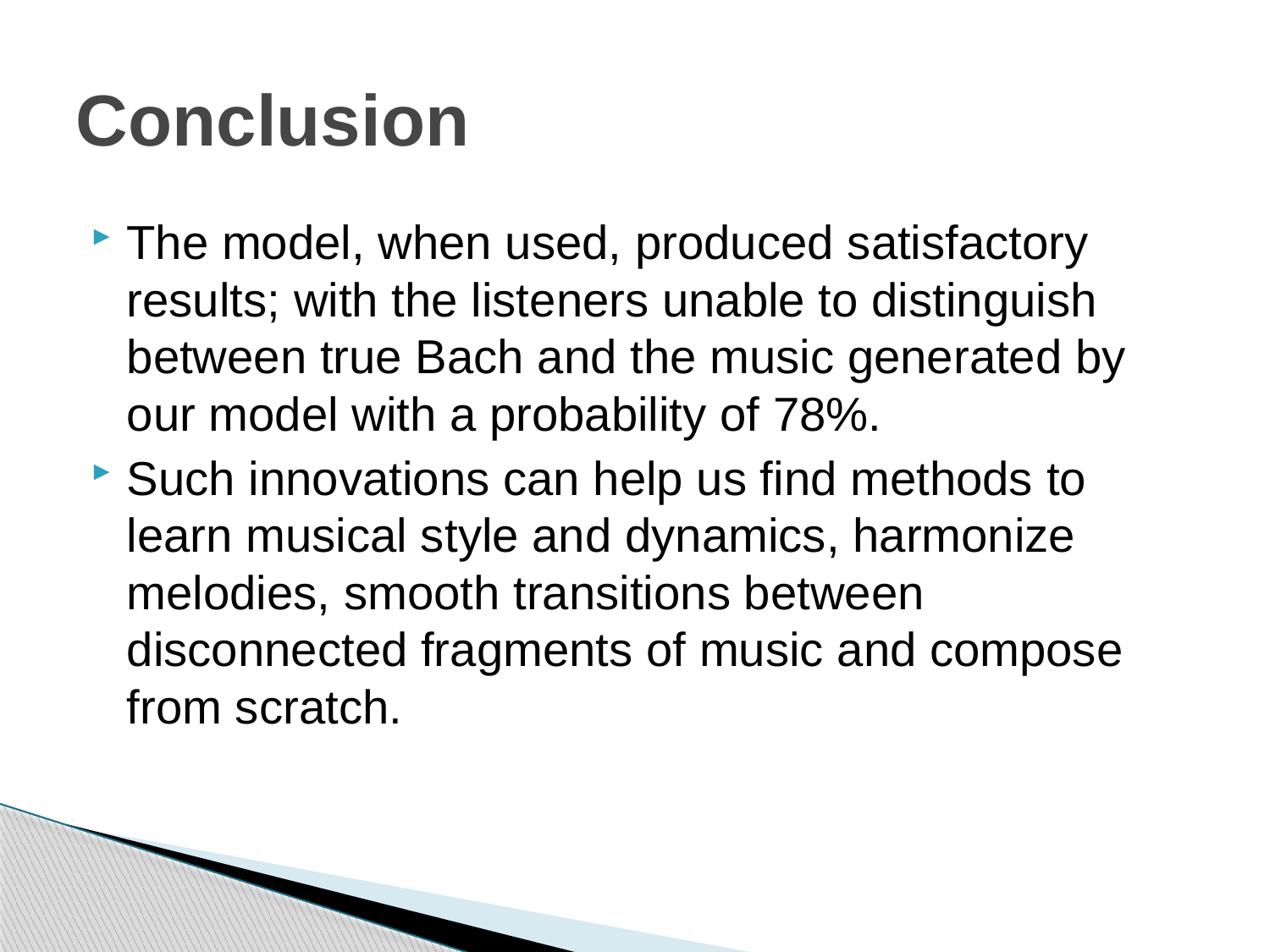

# Conclusion
The model, when used, produced satisfactory results; with the listeners unable to distinguish between true Bach and the music generated by our model with a probability of 78%.
Such innovations can help us find methods to learn musical style and dynamics, harmonize melodies, smooth transitions between disconnected fragments of music and compose from scratch.